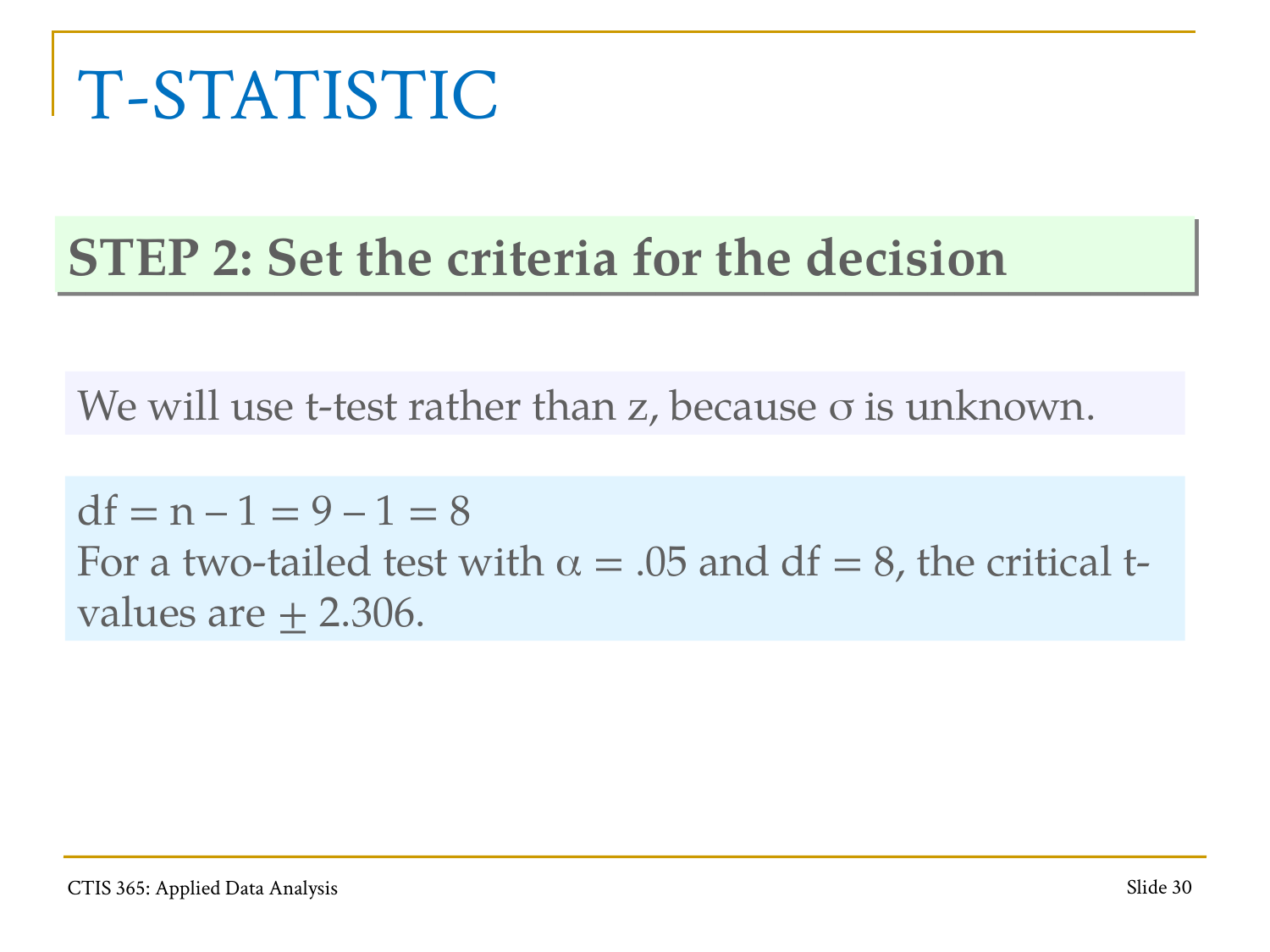

# T-STATISTIC
STEP 2: Set the criteria for the decision
We will use t-test rather than z, because σ is unknown.
df = n – 1 = 9 – 1 = 8
For a two-tailed test with α = .05 and df = 8, the critical t-values are ± 2.306.
Slide 30